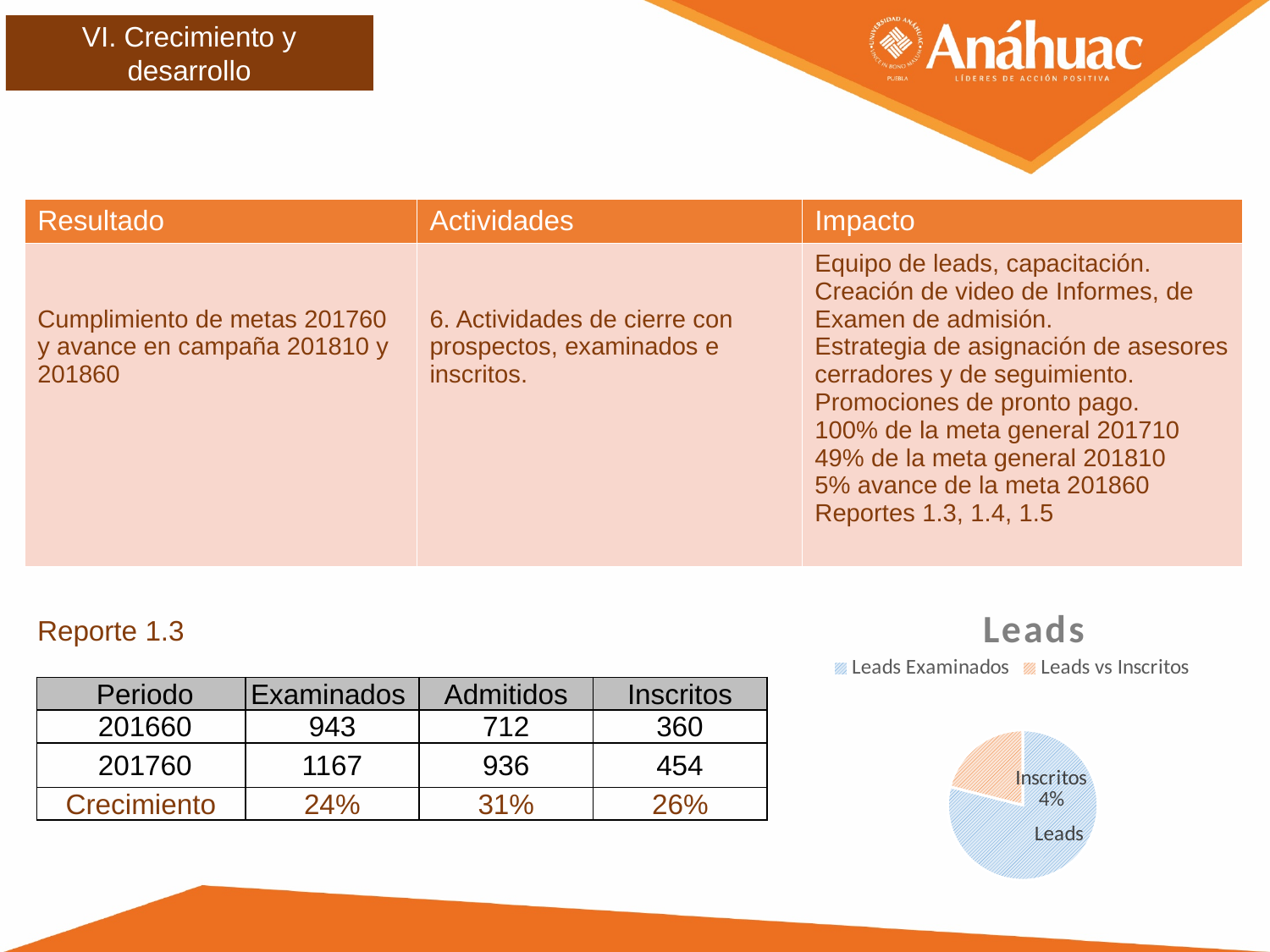

VI. Crecimiento y desarrollo
| Resultado | Actividades | Impacto |
| --- | --- | --- |
| Cumplimiento de metas 201760 y avance en campaña 201810 y 201860 | 6. Actividades de cierre con prospectos, examinados e inscritos. | Equipo de leads, capacitación. Creación de video de Informes, de Examen de admisión. Estrategia de asignación de asesores cerradores y de seguimiento. Promociones de pronto pago. 100% de la meta general 201710 49% de la meta general 201810 5% avance de la meta 201860 Reportes 1.3, 1.4, 1.5 |

[unsupported chart]

Reporte 1.3
| Periodo | Examinados | Admitidos | Inscritos |
| --- | --- | --- | --- |
| 201660 | 943 | 712 | 360 |
| 201760 | 1167 | 936 | 454 |
| Crecimiento | 24% | 31% | 26% |